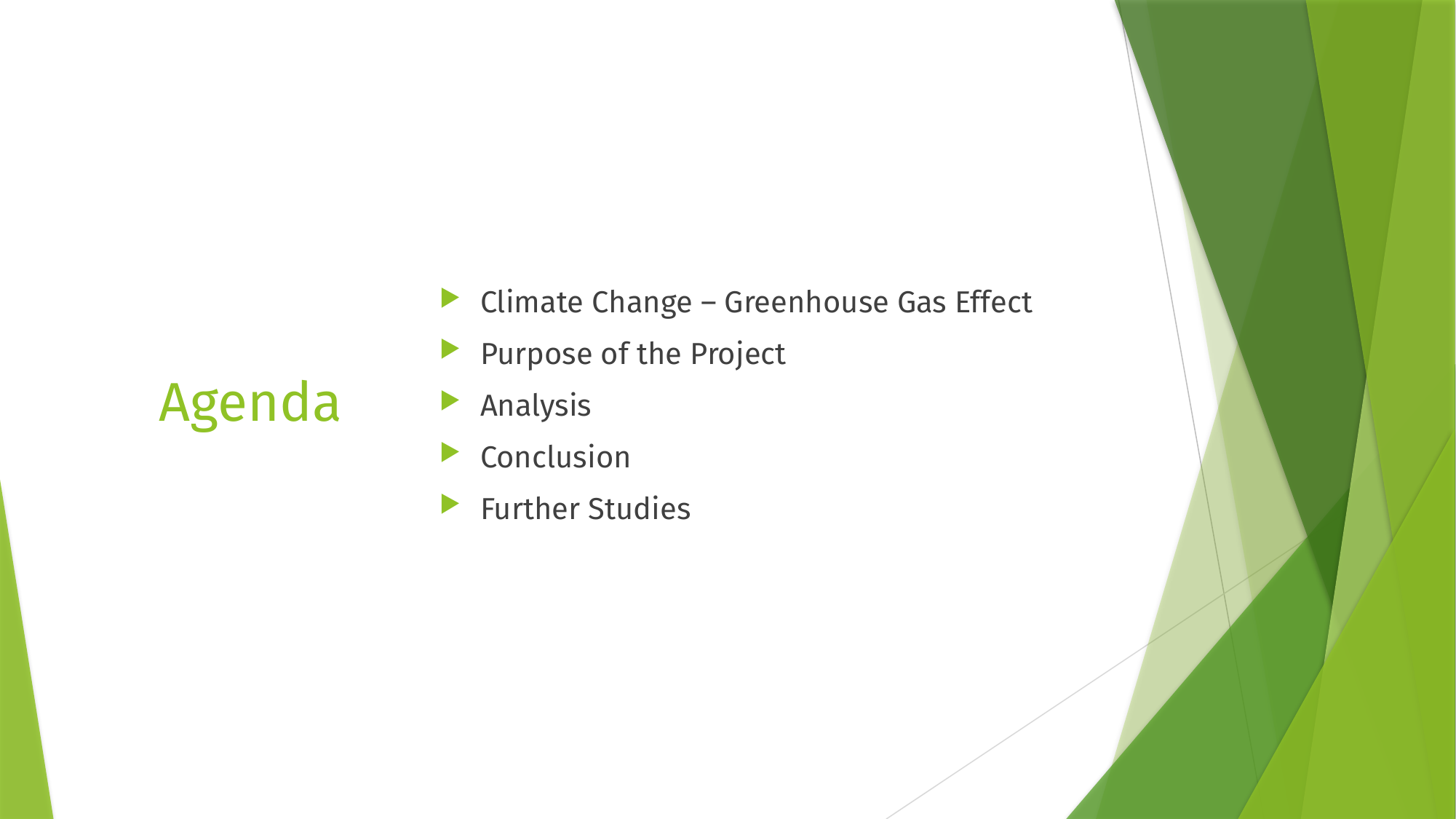

Climate Change – Greenhouse Gas Effect
Purpose of the Project
Analysis
Conclusion
Further Studies

# Agenda